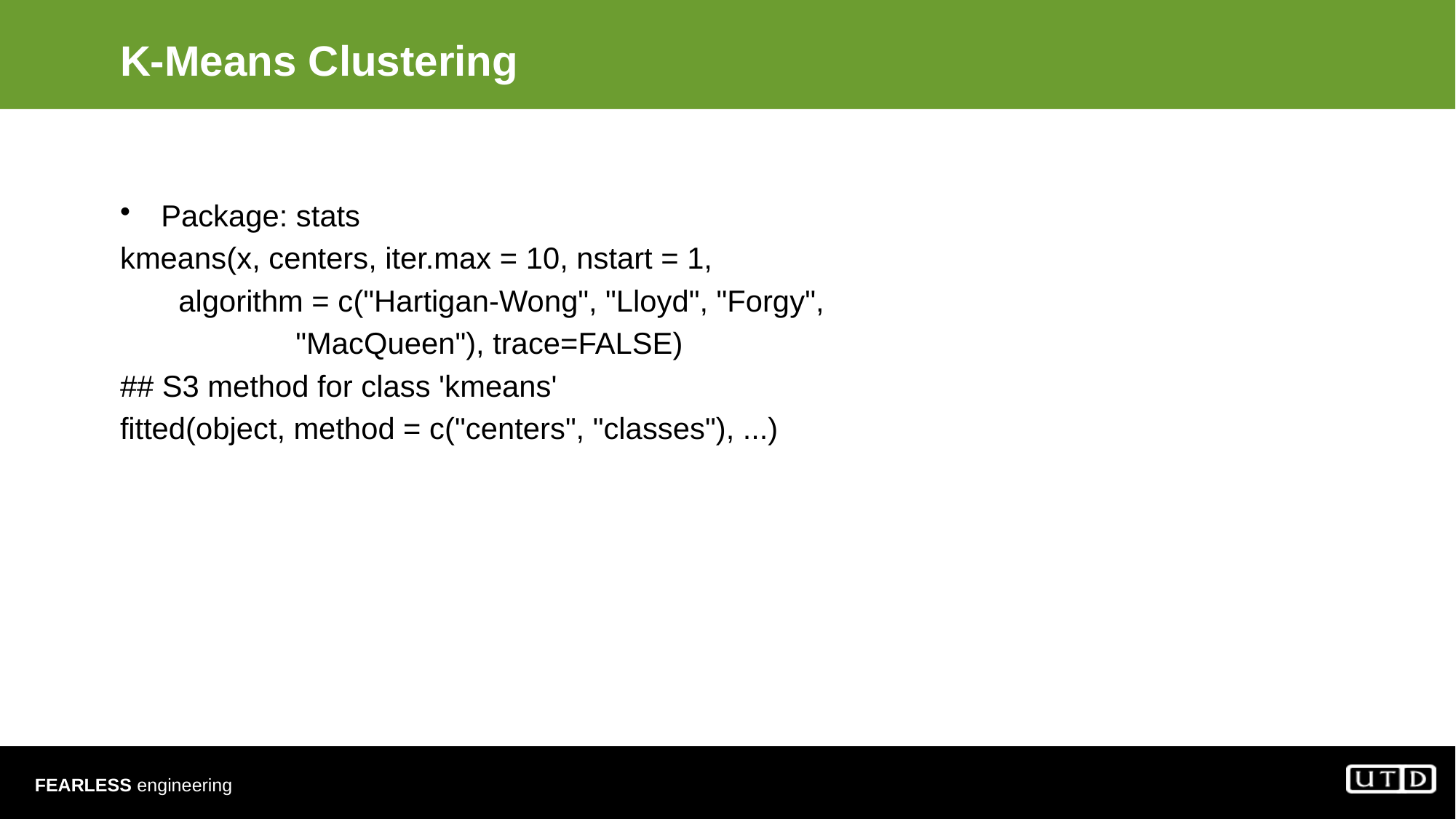

# K-Means Clustering
Package: stats
kmeans(x, centers, iter.max = 10, nstart = 1,
       algorithm = c("Hartigan-Wong", "Lloyd", "Forgy",
                     "MacQueen"), trace=FALSE)
## S3 method for class 'kmeans'
fitted(object, method = c("centers", "classes"), ...)